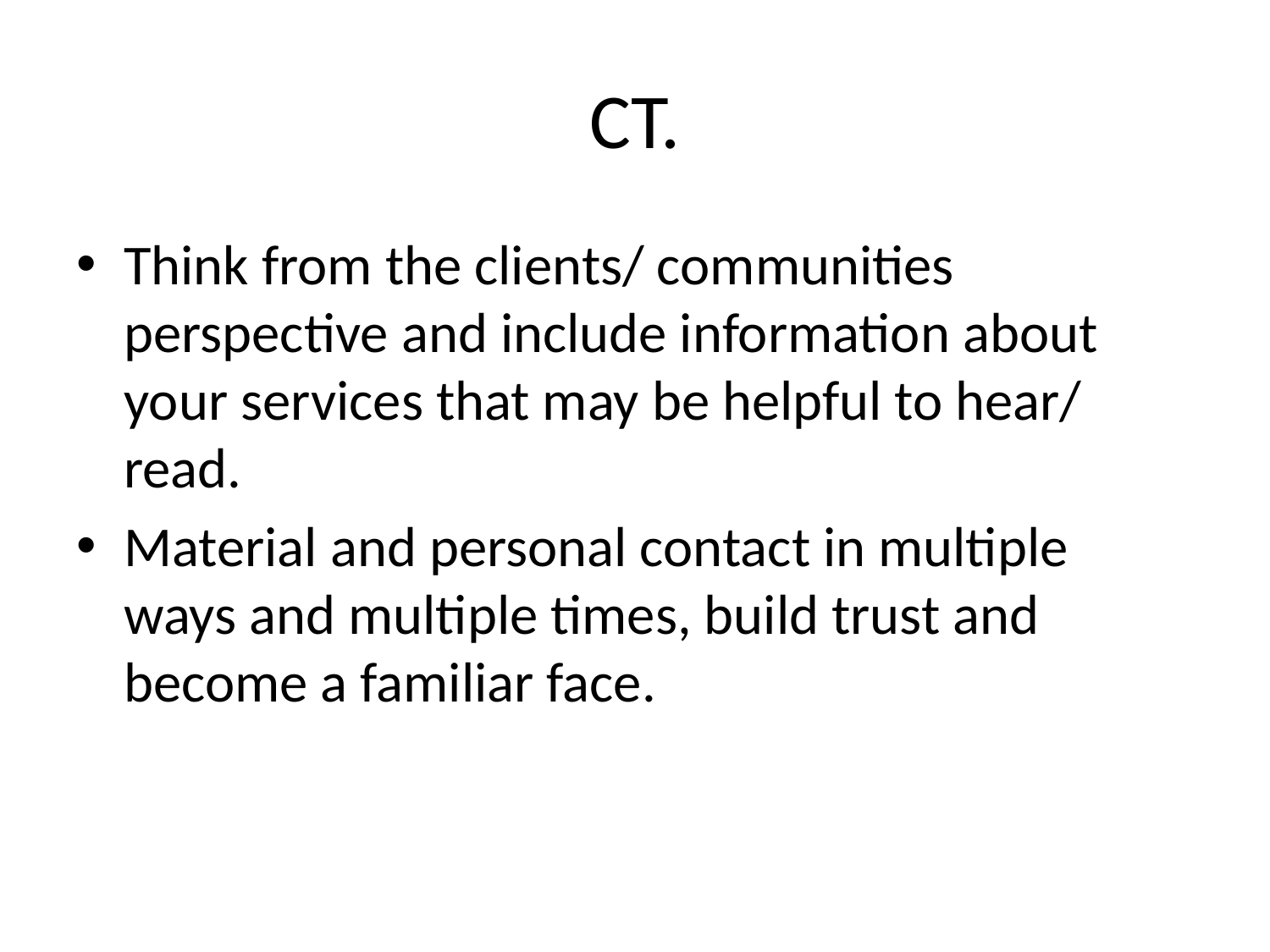

# CT.
Think from the clients/ communities perspective and include information about your services that may be helpful to hear/ read.
Material and personal contact in multiple ways and multiple times, build trust and become a familiar face.